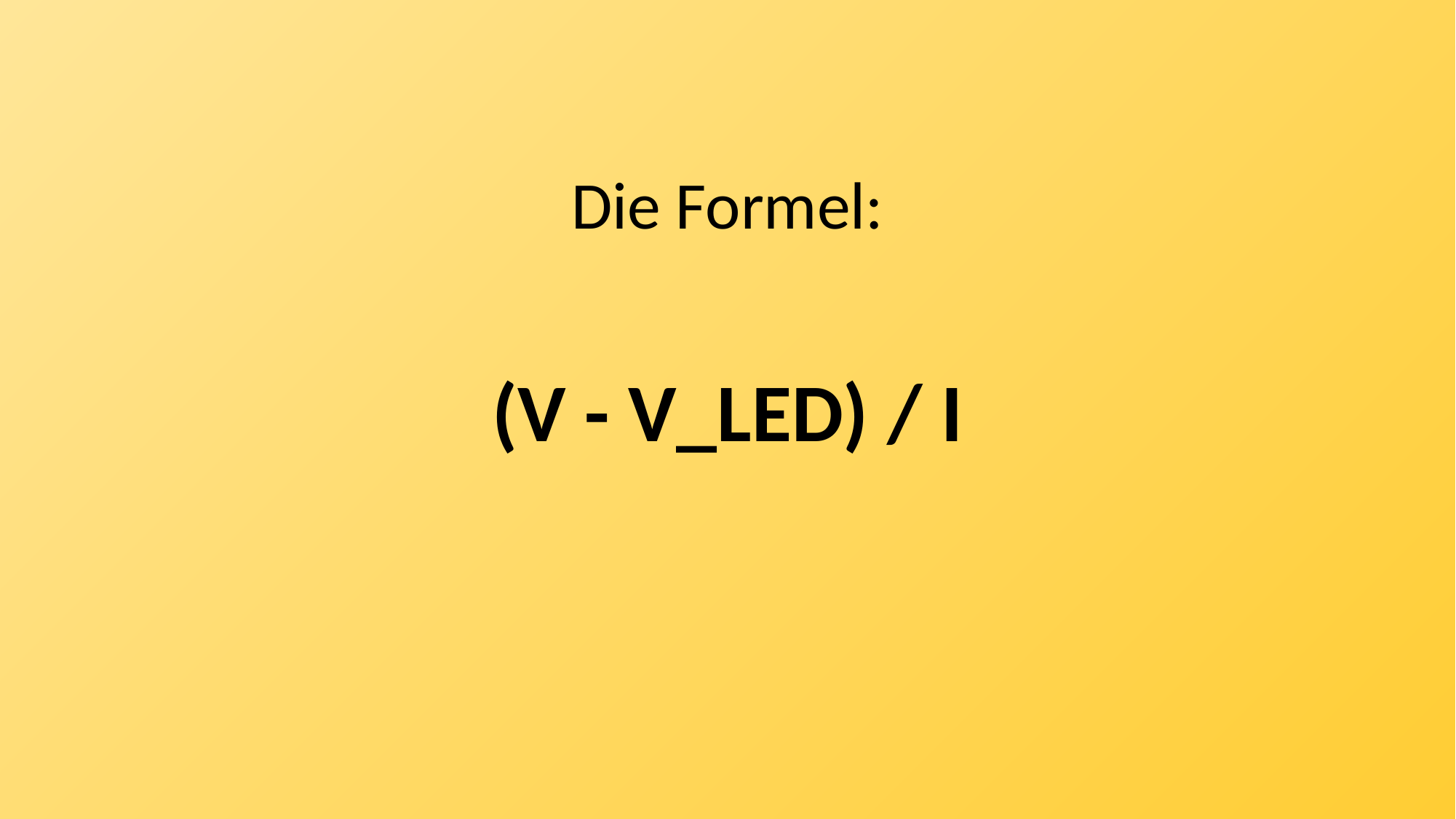

# Die Formel:
(V - V_LED) / I